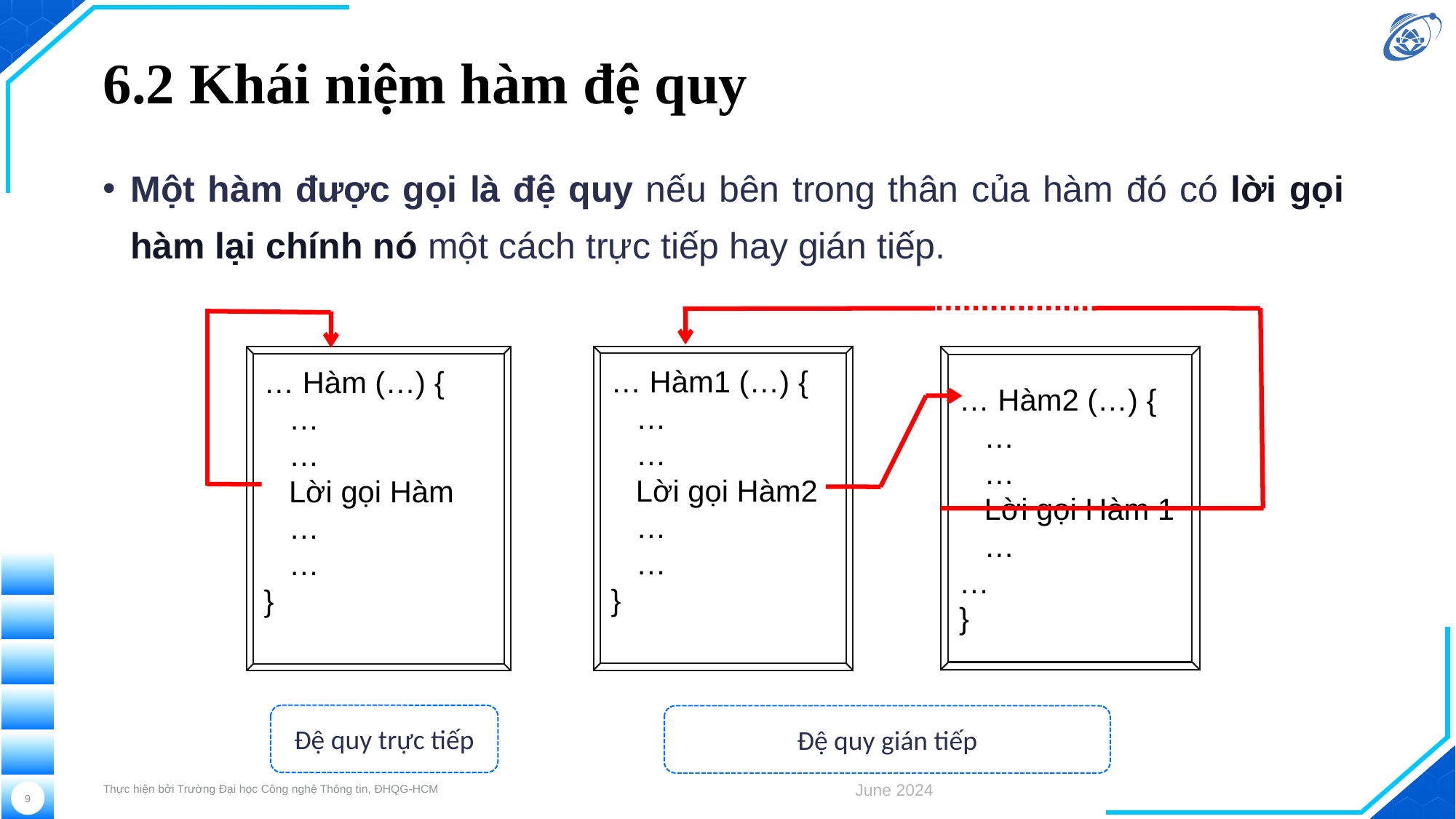

# 6.2 Khái niệm hàm đệ quy
Một hàm được gọi là đệ quy nếu bên trong thân của hàm đó có lời gọi hàm lại chính nó một cách trực tiếp hay gián tiếp.
… Hàm1 (…) {
   …
   …
   Lời gọi Hàm2
   …
   …
}

… Hàm2 (…) {
   …
   …
   Lời gọi Hàm 1
   …
…
}
… Hàm (…) {
   …
   …
   Lời gọi Hàm
   …
   …
}

Đệ quy trực tiếp
Đệ quy gián tiếp
Thực hiện bởi Trường Đại học Công nghệ Thông tin, ĐHQG-HCM
June 2024
9